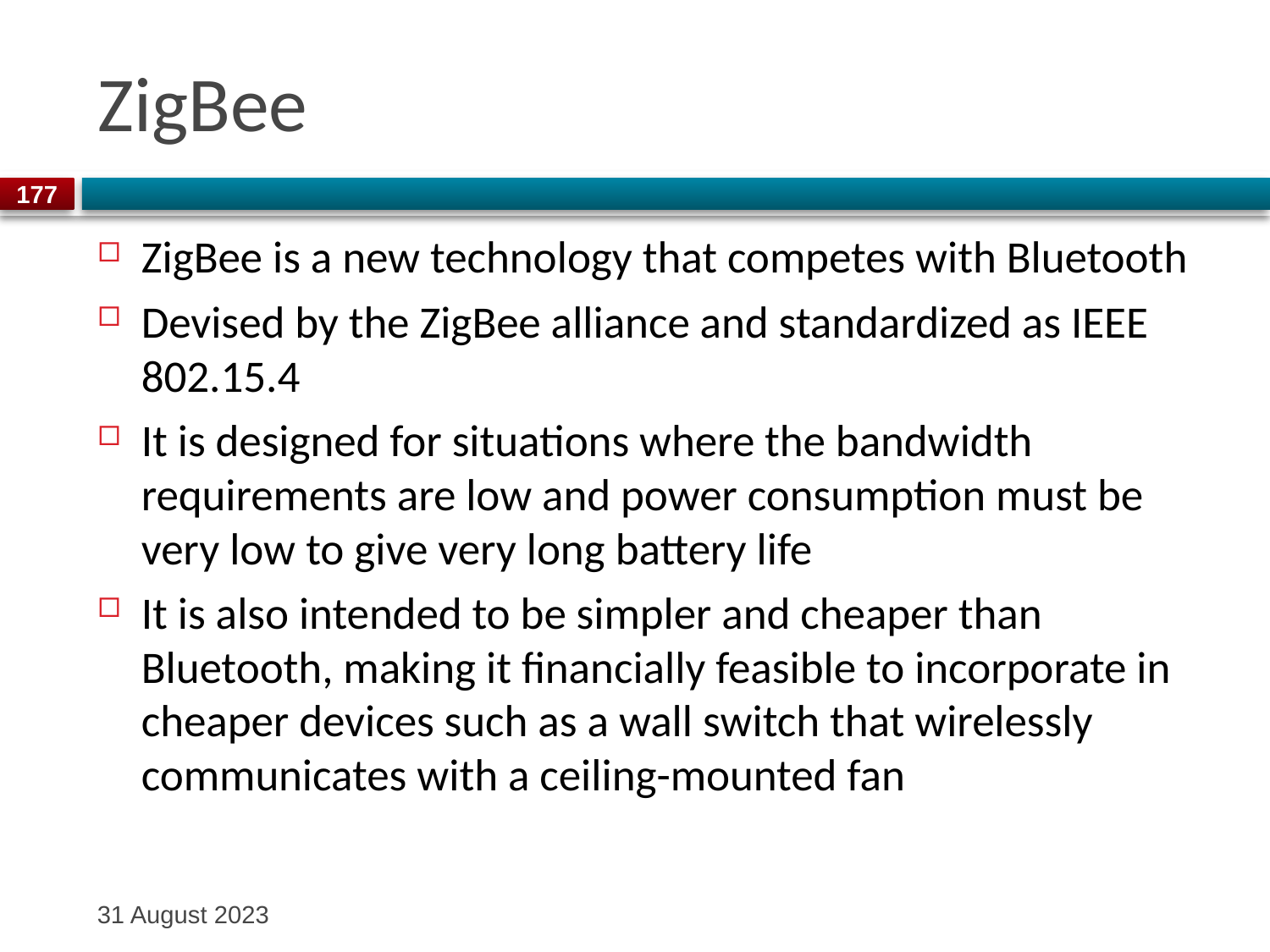

# ZigBee
177
ZigBee is a new technology that competes with Bluetooth
Devised by the ZigBee alliance and standardized as IEEE 802.15.4
It is designed for situations where the bandwidth requirements are low and power consumption must be very low to give very long battery life
It is also intended to be simpler and cheaper than Bluetooth, making it financially feasible to incorporate in cheaper devices such as a wall switch that wirelessly communicates with a ceiling-mounted fan

31 August 2023